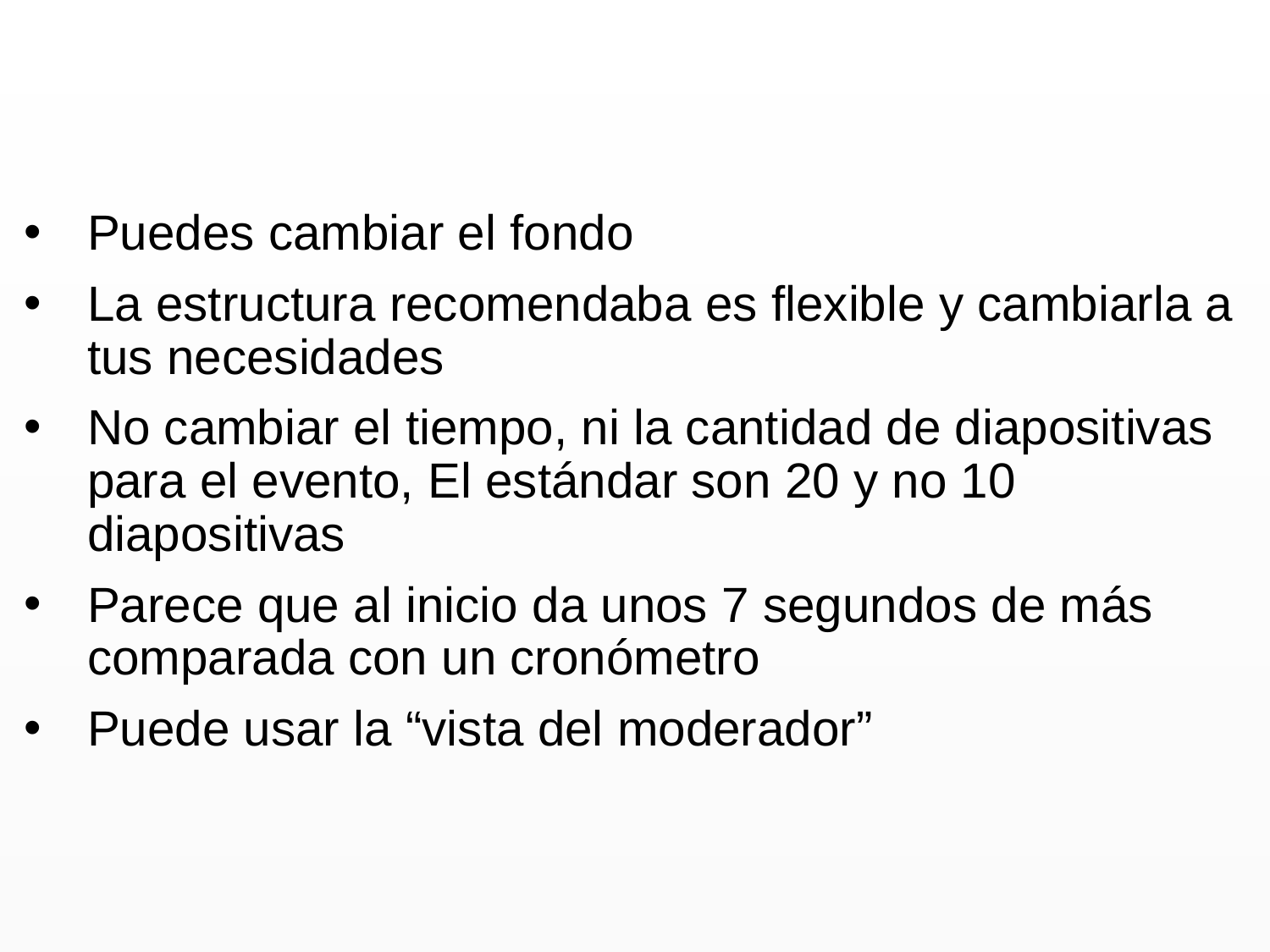

#
Puedes cambiar el fondo
La estructura recomendaba es flexible y cambiarla a tus necesidades
No cambiar el tiempo, ni la cantidad de diapositivas para el evento, El estándar son 20 y no 10 diapositivas
Parece que al inicio da unos 7 segundos de más comparada con un cronómetro
Puede usar la “vista del moderador”